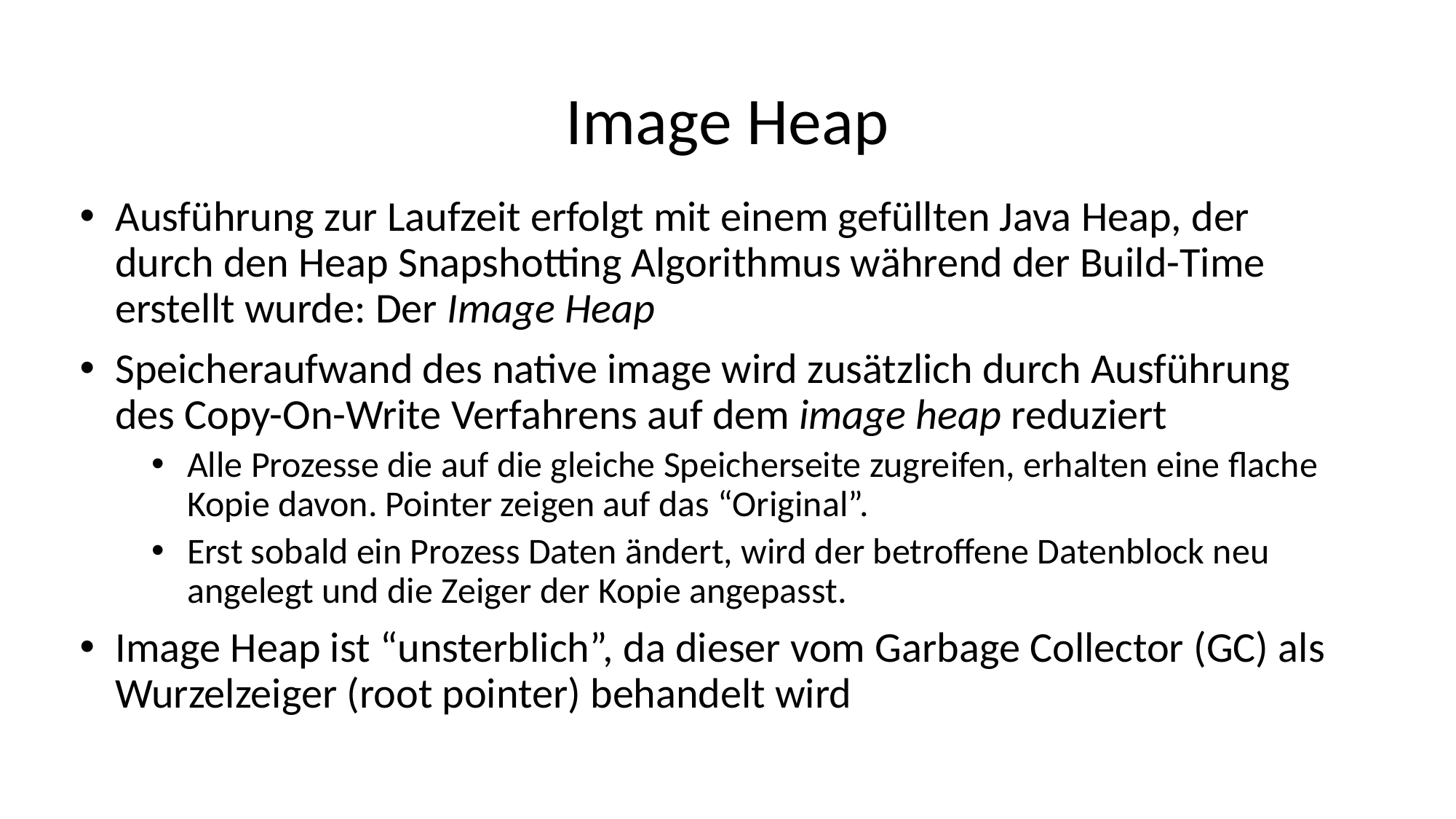

Image Heap
Ausführung zur Laufzeit erfolgt mit einem gefüllten Java Heap, der durch den Heap Snapshotting Algorithmus während der Build-Time erstellt wurde: Der Image Heap
Speicheraufwand des native image wird zusätzlich durch Ausführung des Copy-On-Write Verfahrens auf dem image heap reduziert
Alle Prozesse die auf die gleiche Speicherseite zugreifen, erhalten eine flache Kopie davon. Pointer zeigen auf das “Original”.
Erst sobald ein Prozess Daten ändert, wird der betroffene Datenblock neu angelegt und die Zeiger der Kopie angepasst.
Image Heap ist “unsterblich”, da dieser vom Garbage Collector (GC) als Wurzelzeiger (root pointer) behandelt wird